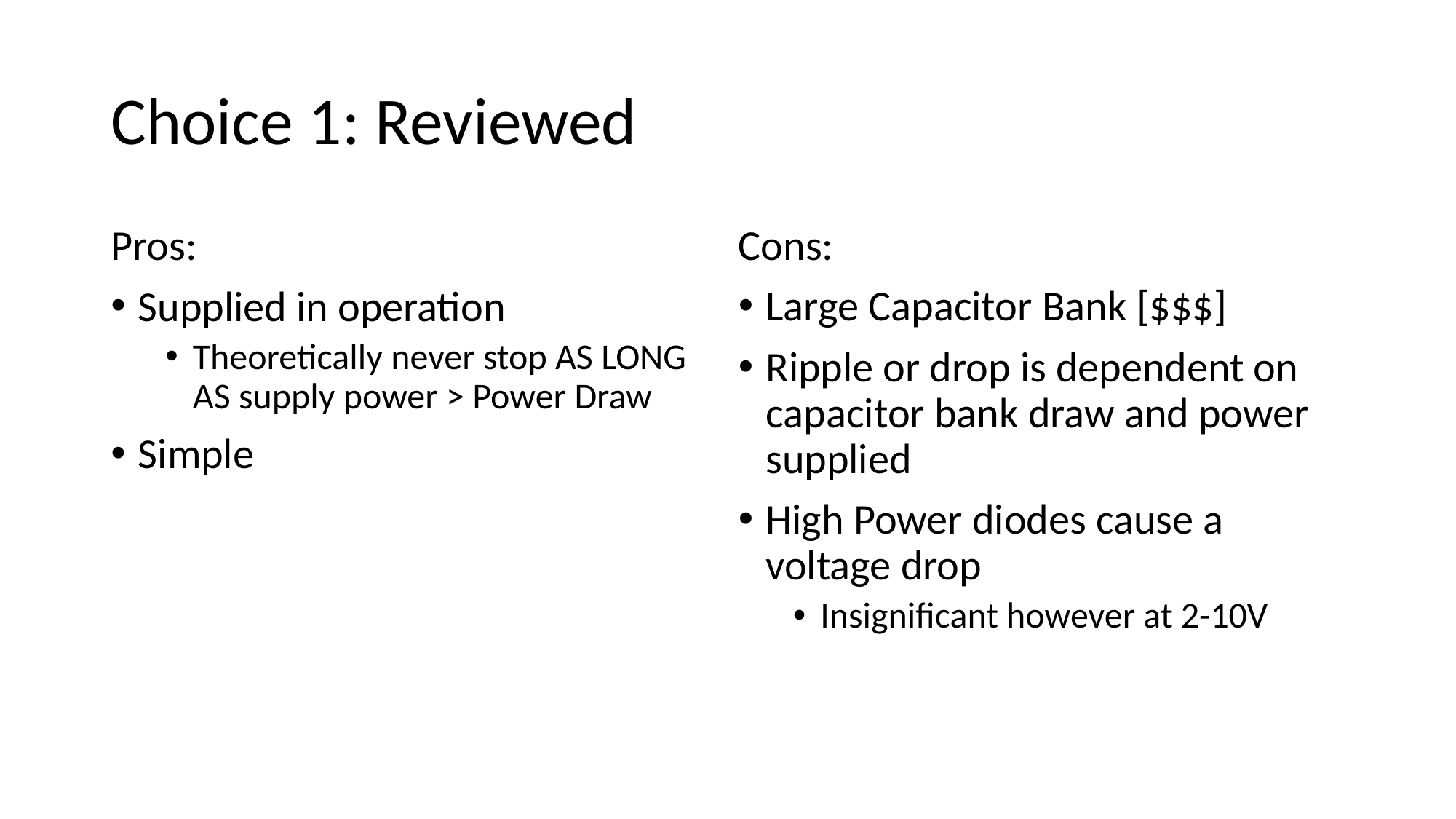

# Choice 1: Reviewed
Pros:
Supplied in operation
Theoretically never stop AS LONG AS supply power > Power Draw
Simple

Cons:
Large Capacitor Bank [$$$]
Ripple or drop is dependent on capacitor bank draw and power supplied
High Power diodes cause a voltage drop
Insignificant however at 2-10V